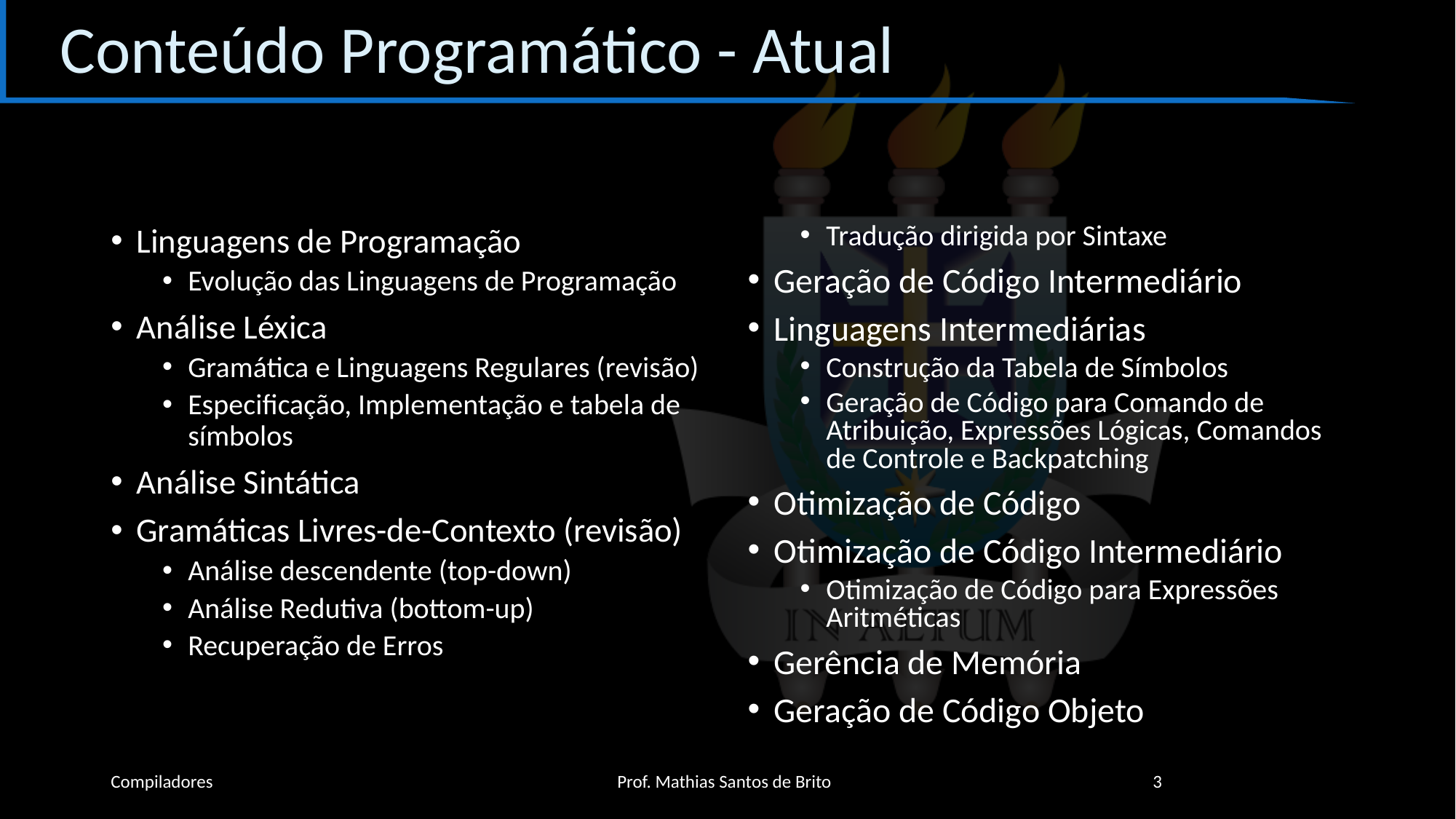

# Conteúdo Programático - Atual
Linguagens de Programação
Evolução das Linguagens de Programação
Análise Léxica
Gramática e Linguagens Regulares (revisão)
Especificação, Implementação e tabela de símbolos
Análise Sintática
Gramáticas Livres-de-Contexto (revisão)
Análise descendente (top-down)
Análise Redutiva (bottom-up)
Recuperação de Erros
Tradução dirigida por Sintaxe
Geração de Código Intermediário
Linguagens Intermediárias
Construção da Tabela de Símbolos
Geração de Código para Comando de Atribuição, Expressões Lógicas, Comandos de Controle e Backpatching
Otimização de Código
Otimização de Código Intermediário
Otimização de Código para Expressões Aritméticas
Gerência de Memória
Geração de Código Objeto

Compiladores
Prof. Mathias Santos de Brito
3